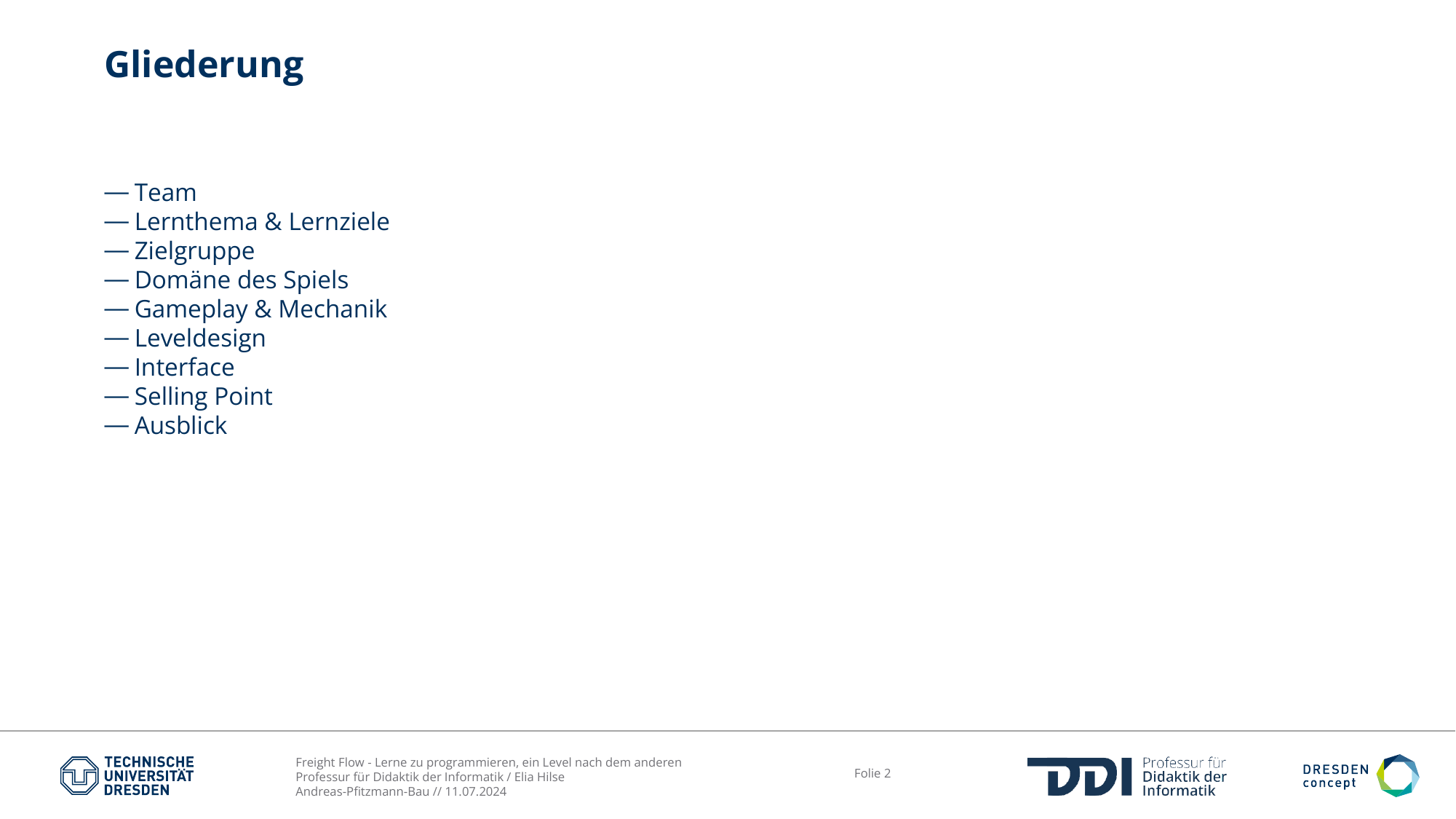

# Gliederung
Team
Lernthema & Lernziele
Zielgruppe
Domäne des Spiels
Gameplay & Mechanik
Leveldesign
Interface
Selling Point
Ausblick